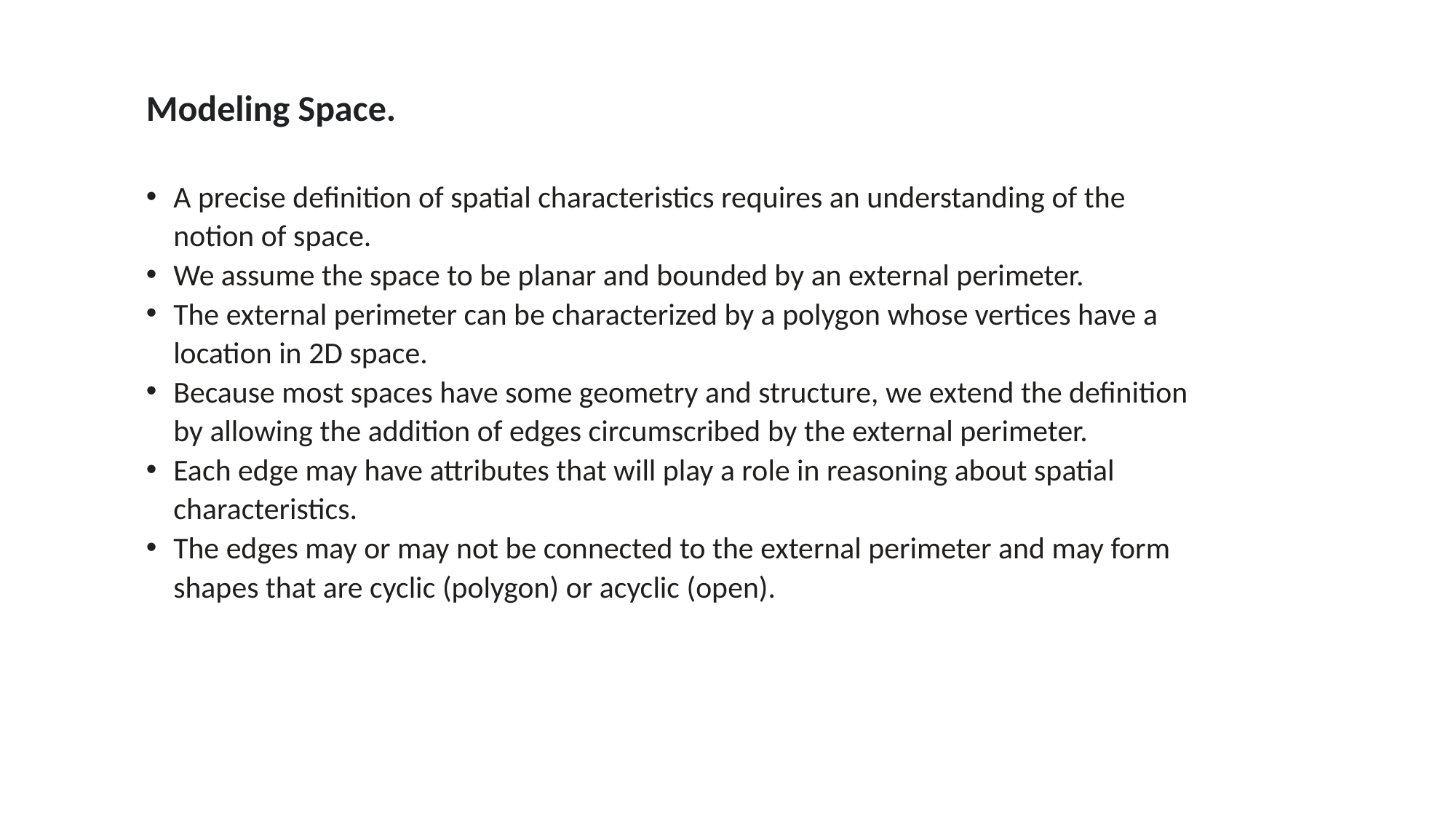

Modeling Space.

A precise definition of spatial characteristics requires an understanding of the notion of space.
We assume the space to be planar and bounded by an external perimeter.
The external perimeter can be characterized by a polygon whose vertices have a location in 2D space.
Because most spaces have some geometry and structure, we extend the definition by allowing the addition of edges circumscribed by the external perimeter.
Each edge may have attributes that will play a role in reasoning about spatial characteristics.
The edges may or may not be connected to the external perimeter and may form shapes that are cyclic (polygon) or acyclic (open).